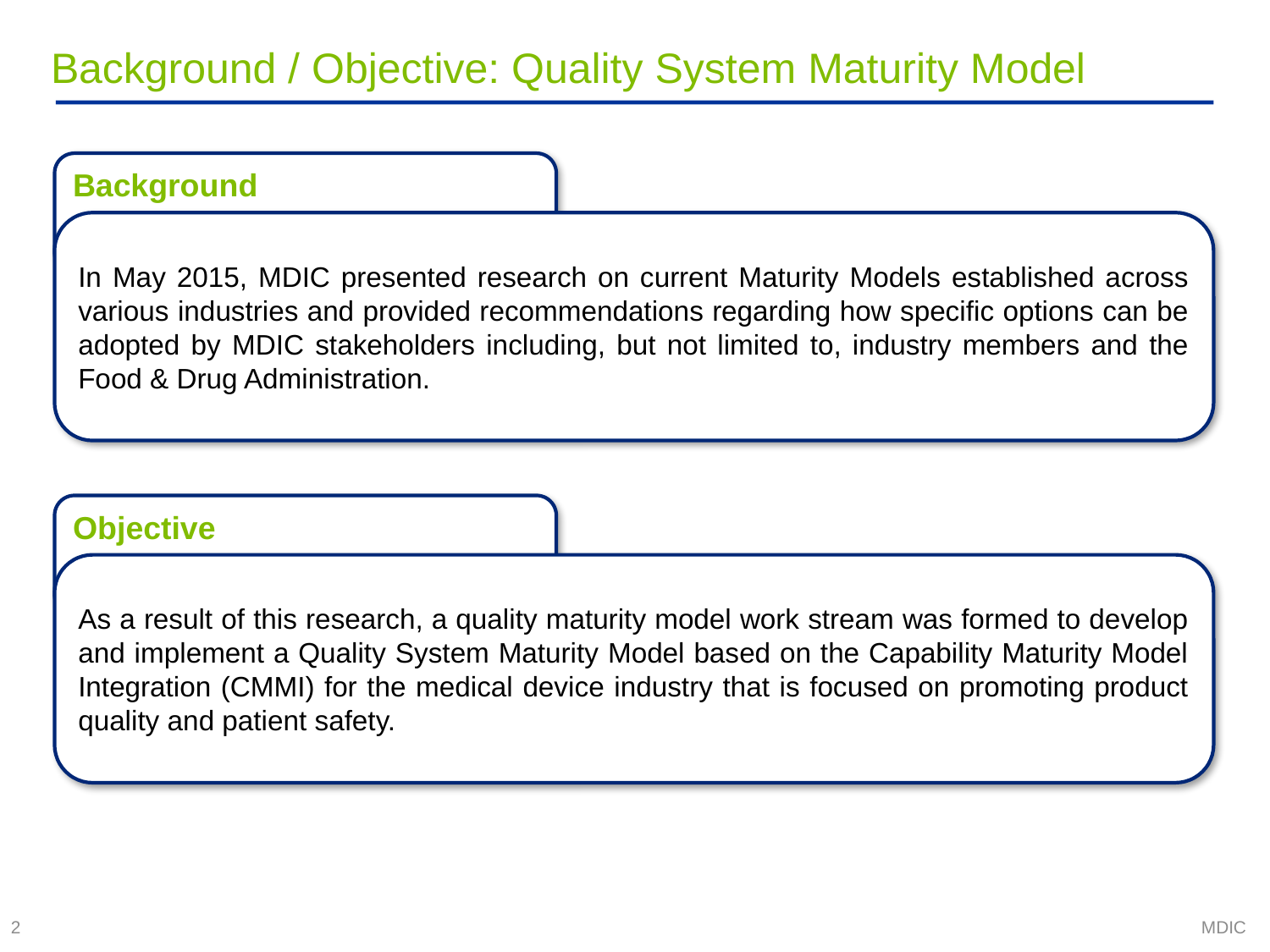

# Background / Objective: Quality System Maturity Model
Background
In May 2015, MDIC presented research on current Maturity Models established across various industries and provided recommendations regarding how specific options can be adopted by MDIC stakeholders including, but not limited to, industry members and the Food & Drug Administration.
Objective
As a result of this research, a quality maturity model work stream was formed to develop and implement a Quality System Maturity Model based on the Capability Maturity Model Integration (CMMI) for the medical device industry that is focused on promoting product quality and patient safety.